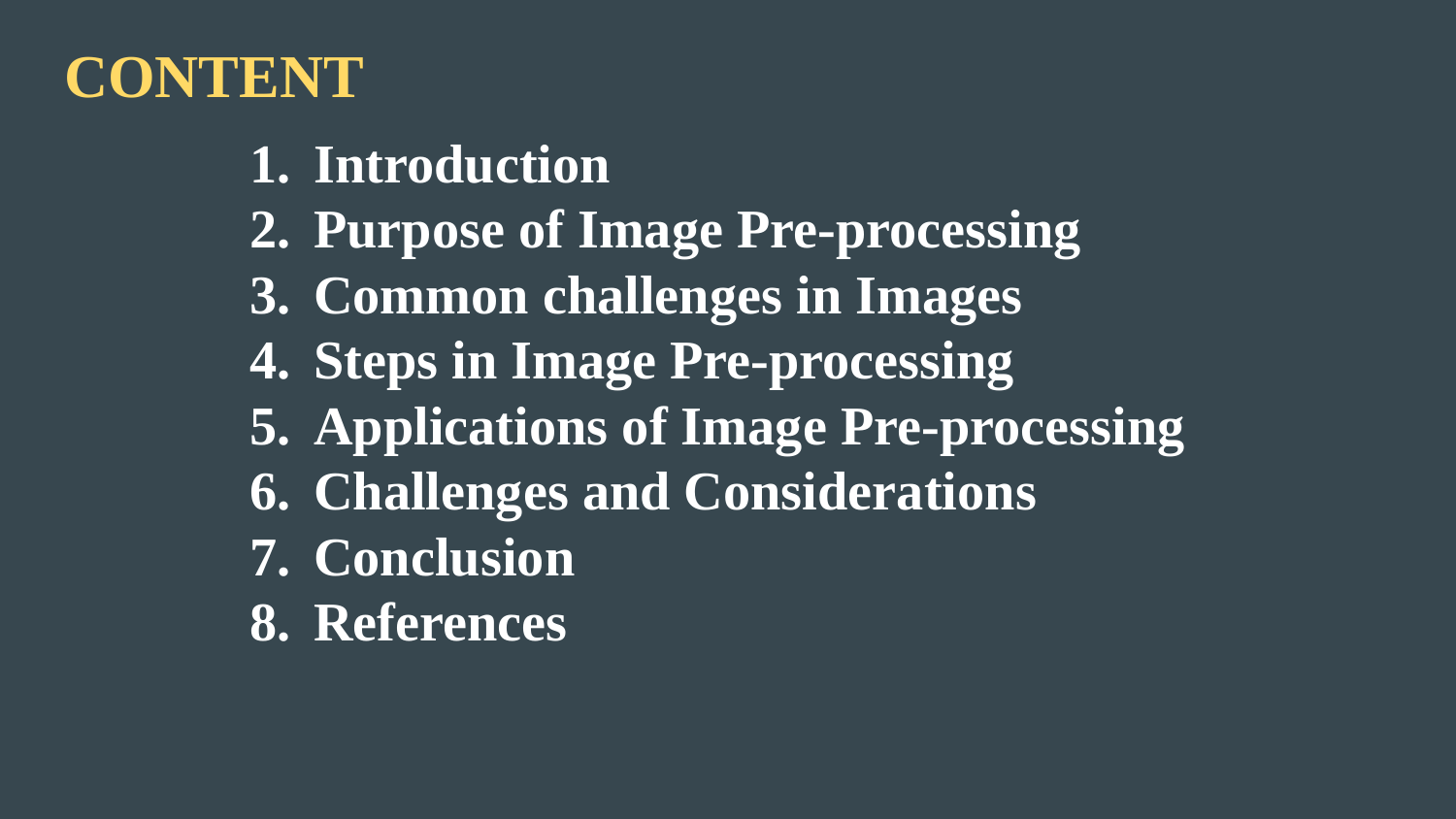

# CONTENT
Introduction
Purpose of Image Pre-processing
Common challenges in Images
Steps in Image Pre-processing
Applications of Image Pre-processing
Challenges and Considerations
Conclusion
References